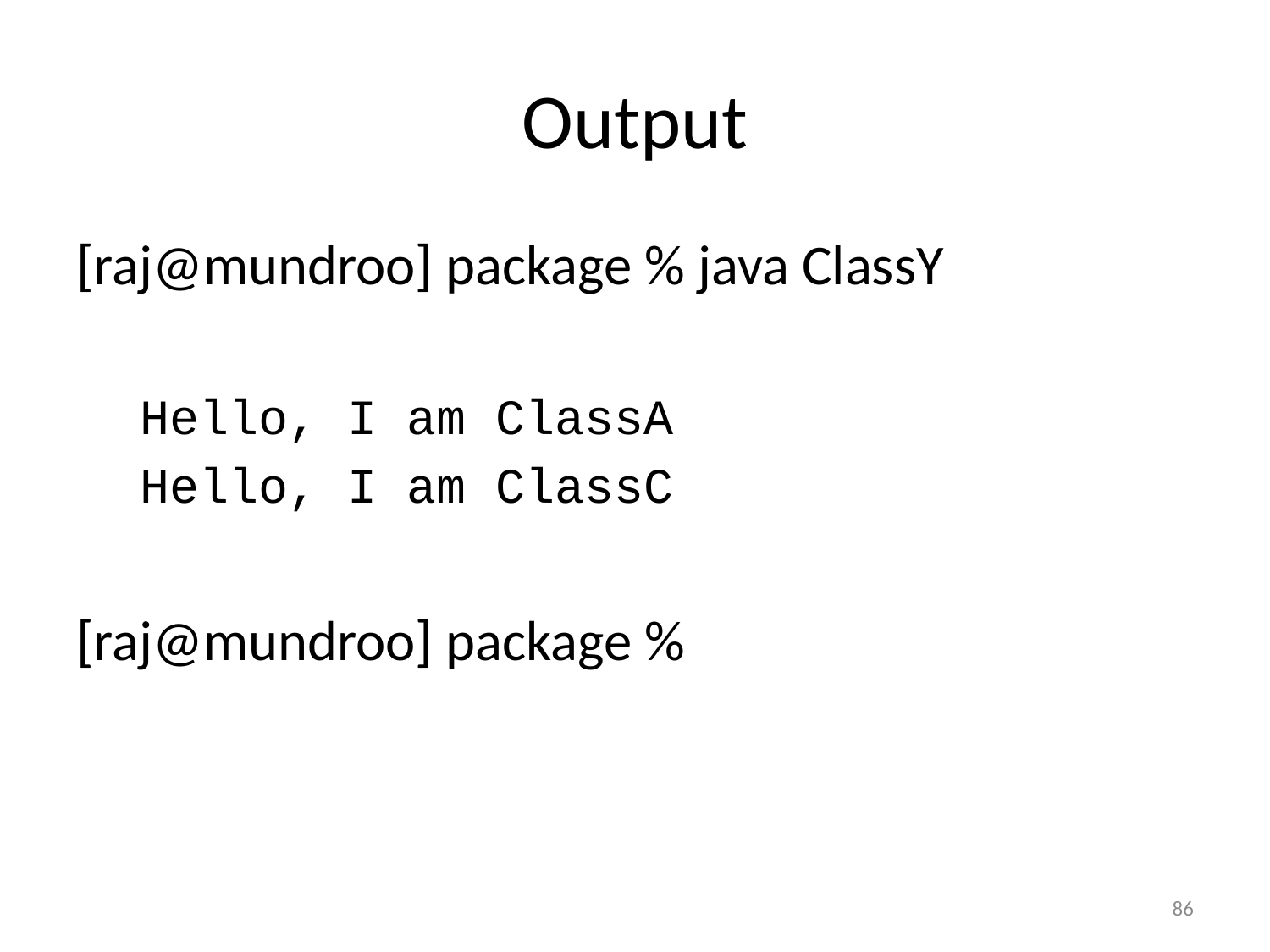

# Output
[raj@mundroo] package % java ClassY

Hello, I am ClassA
Hello, I am ClassC

[raj@mundroo] package %
86